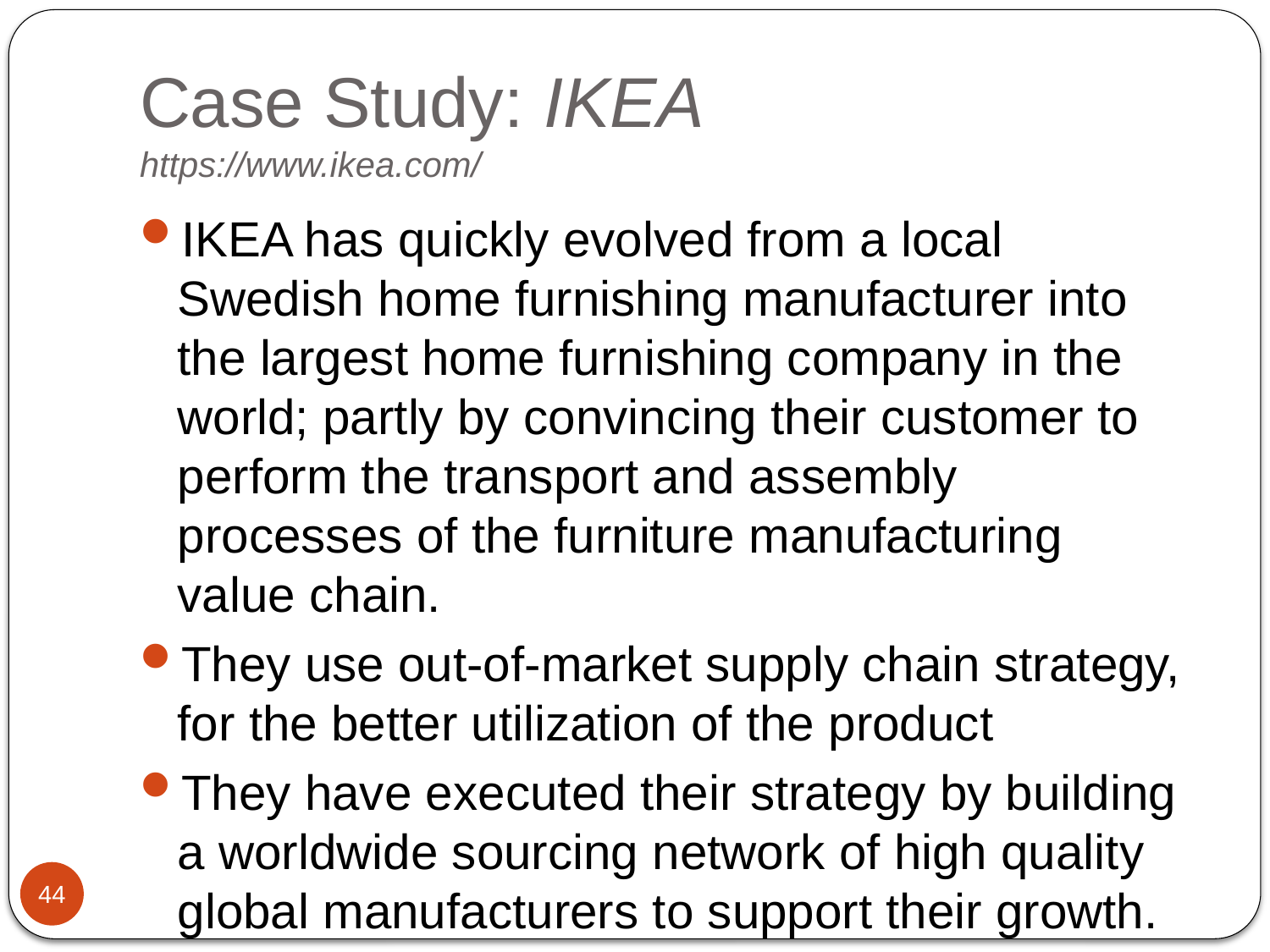

# Case Study: IKEA https://www.ikea.com/
IKEA has quickly evolved from a local Swedish home furnishing manufacturer into the largest home furnishing company in the world; partly by convincing their customer to perform the transport and assembly processes of the furniture manufacturing value chain.
They use out-of-market supply chain strategy, for the better utilization of the product
They have executed their strategy by building a worldwide sourcing network of high quality global manufacturers to support their growth.

44